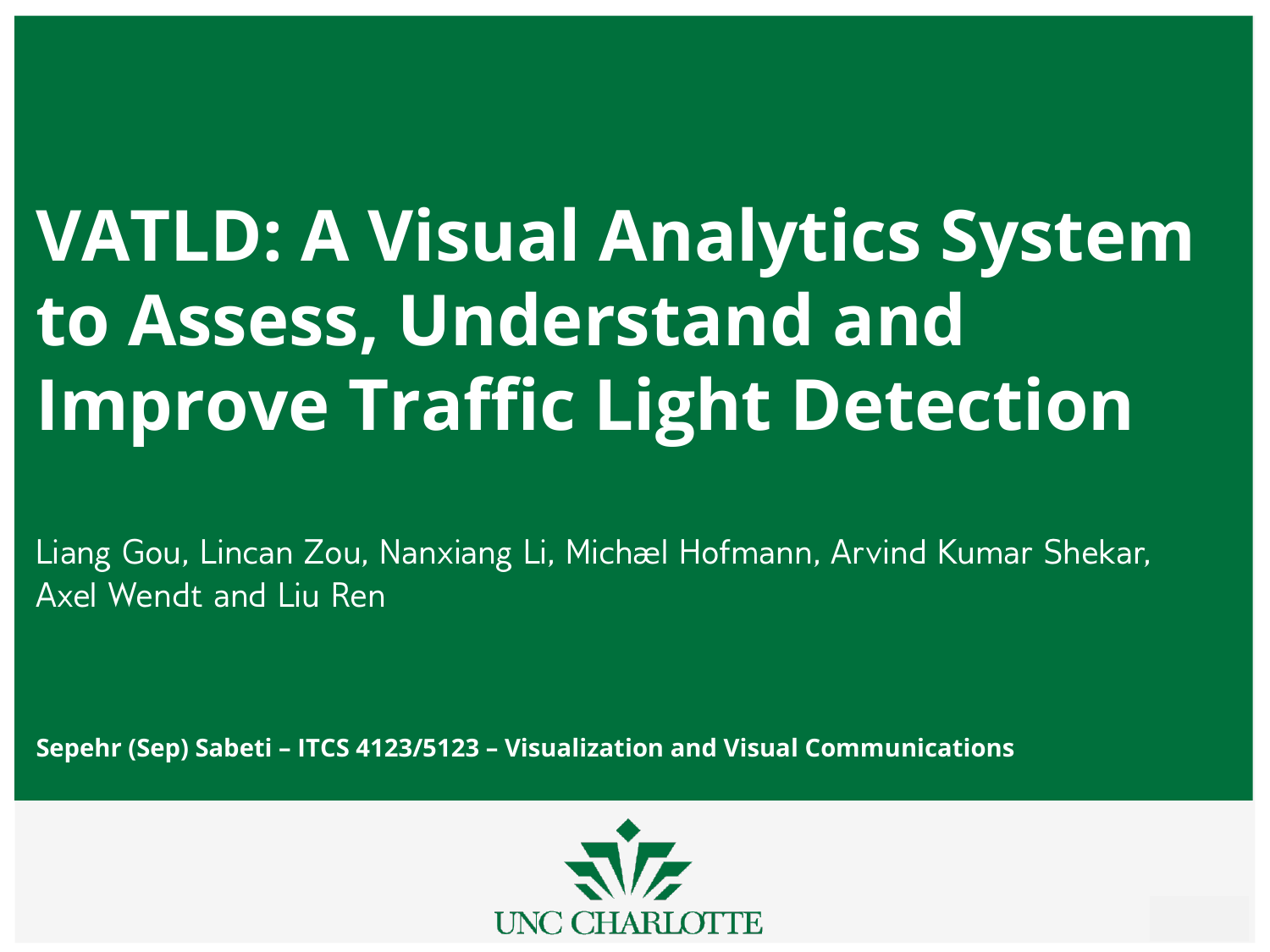

# VATLD: A Visual Analytics System to Assess, Understand and Improve Traffic Light Detection Liang Gou, Lincan Zou, Nanxiang Li, Michael Hofmann, Arvind Kumar Shekar, Axel Wendt and Liu Ren Sepehr (Sep) Sabeti – ITCS 4123/5123 – Visualization and Visual Communications